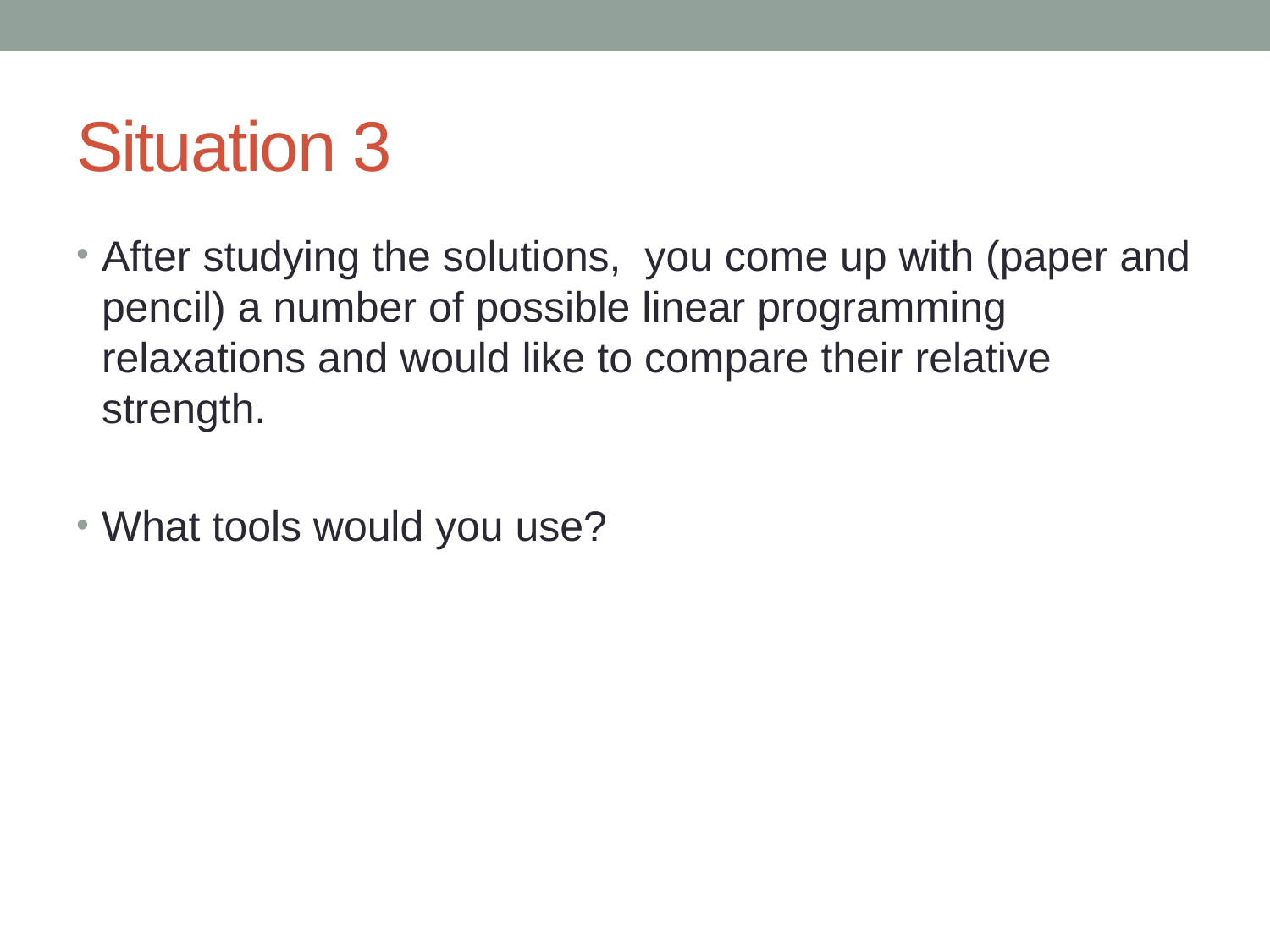

# Situation 3
After studying the solutions,  you come up with (paper and pencil) a number of possible linear programming relaxations and would like to compare their relative strength.

What tools would you use?